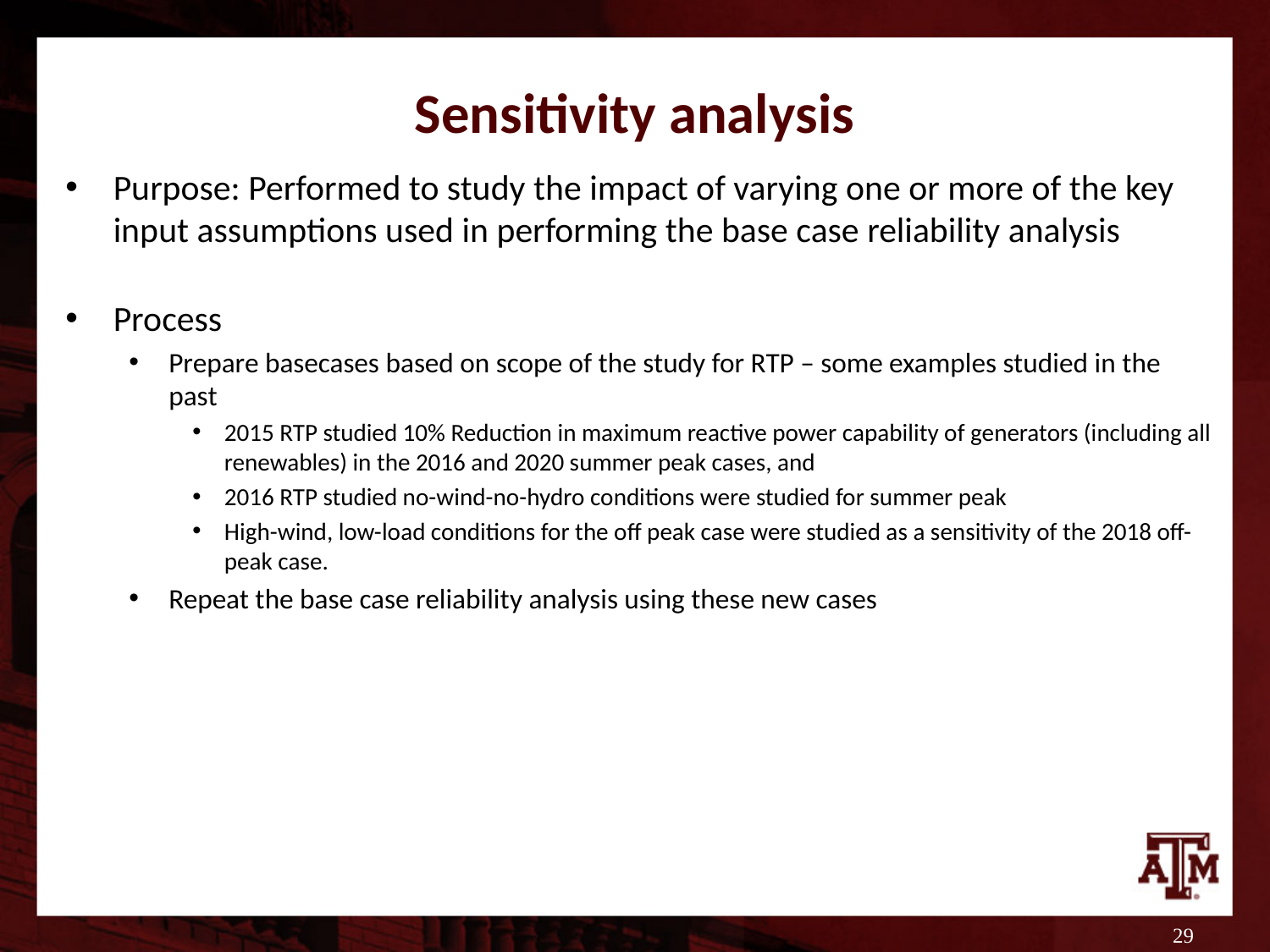

# Sensitivity analysis
Purpose: Performed to study the impact of varying one or more of the key input assumptions used in performing the base case reliability analysis

Process
Prepare basecases based on scope of the study for RTP – some examples studied in the past
2015 RTP studied 10% Reduction in maximum reactive power capability of generators (including all renewables) in the 2016 and 2020 summer peak cases, and
2016 RTP studied no-wind-no-hydro conditions were studied for summer peak
High-wind, low-load conditions for the off peak case were studied as a sensitivity of the 2018 off-peak case.
Repeat the base case reliability analysis using these new cases
29